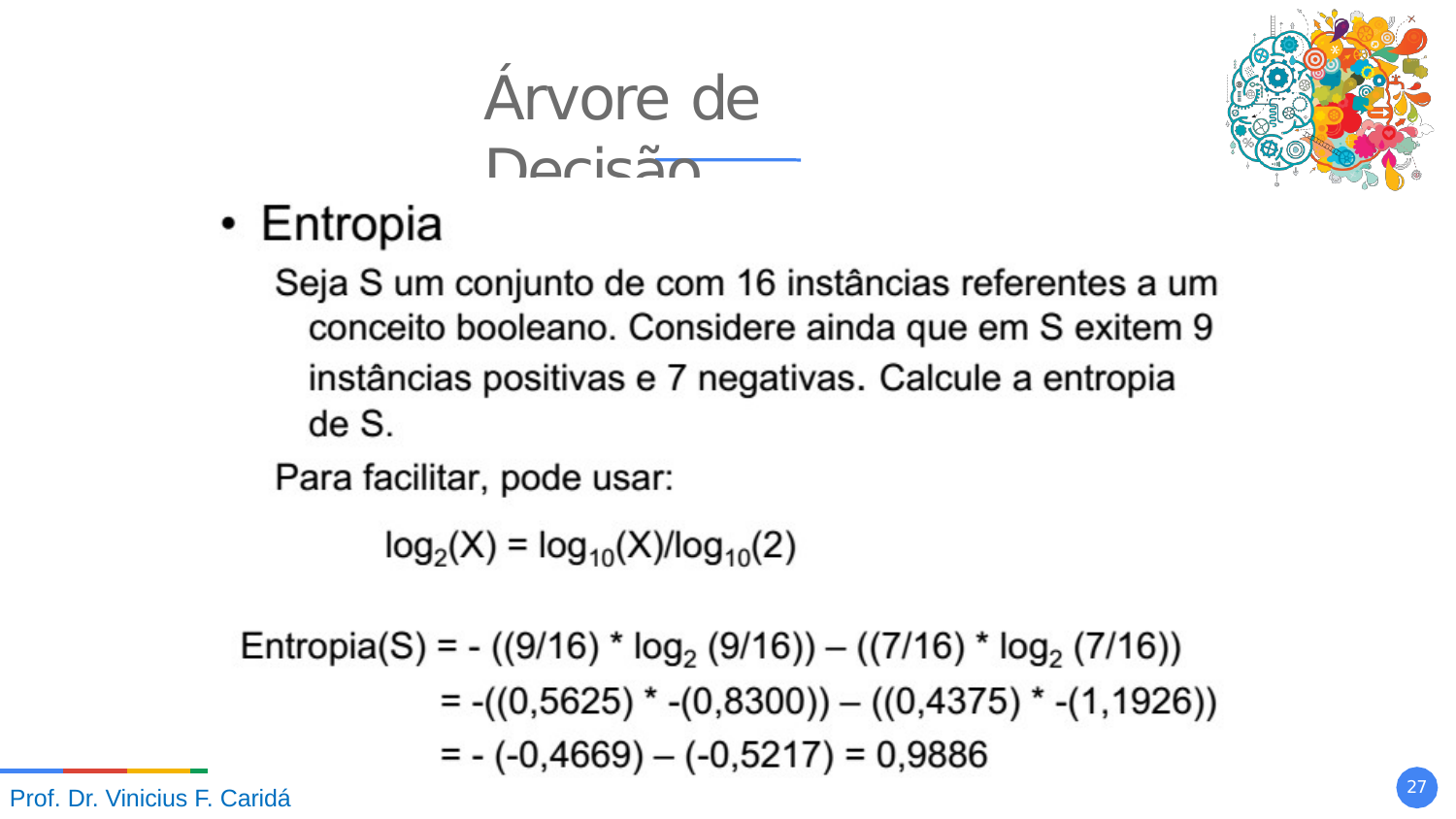

# Árvore de Decisão

27
Prof. Dr. Vinicius F. Caridá